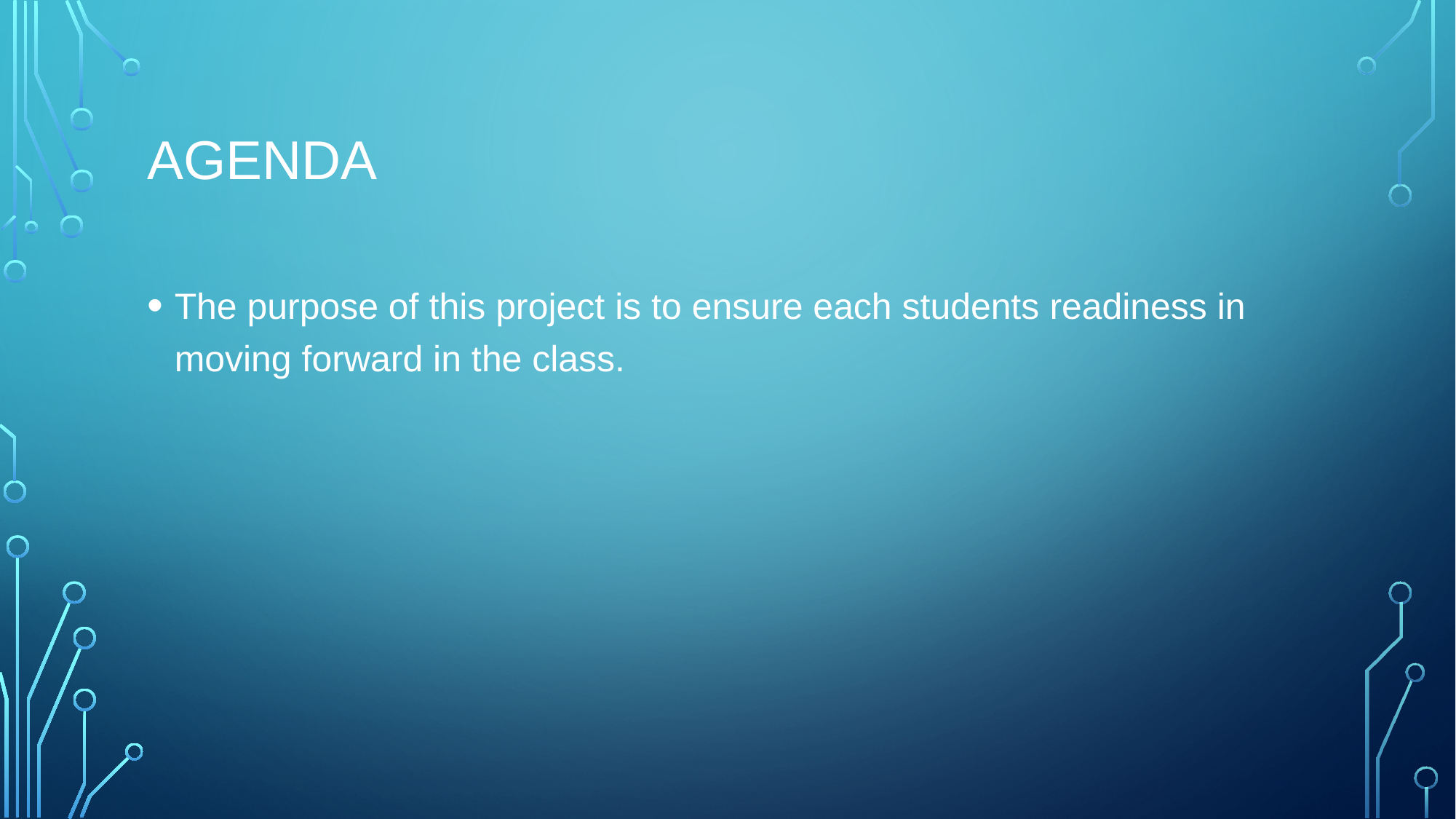

# Agenda
The purpose of this project is to ensure each students readiness in moving forward in the class.